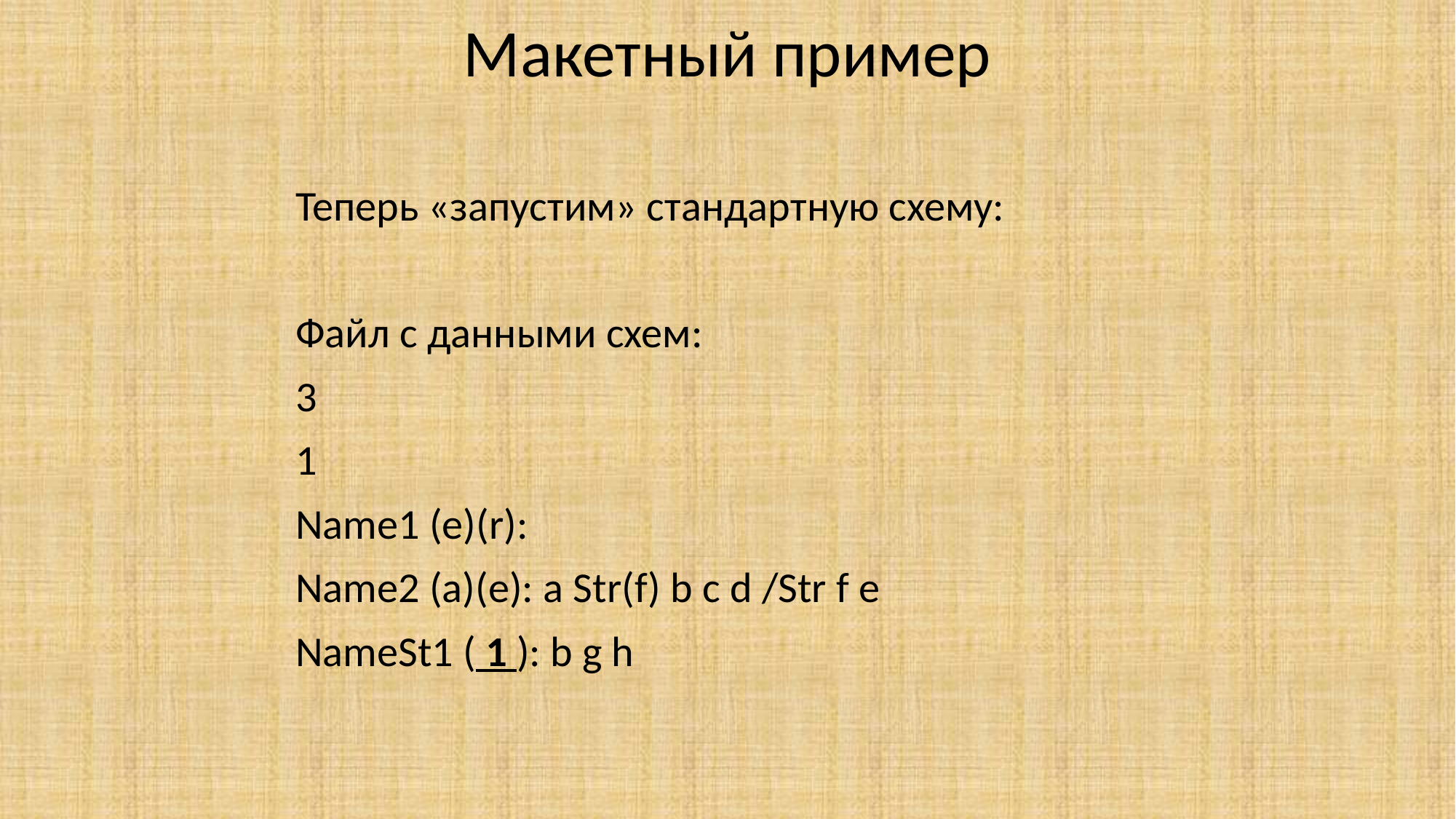

Макетный пример
Теперь «запустим» стандартную схему:

Файл с данными схем:
3
1
Name1 (e)(r):
Name2 (a)(e): a Str(f) b c d /Str f e
NameSt1 ( 1 ): b g h